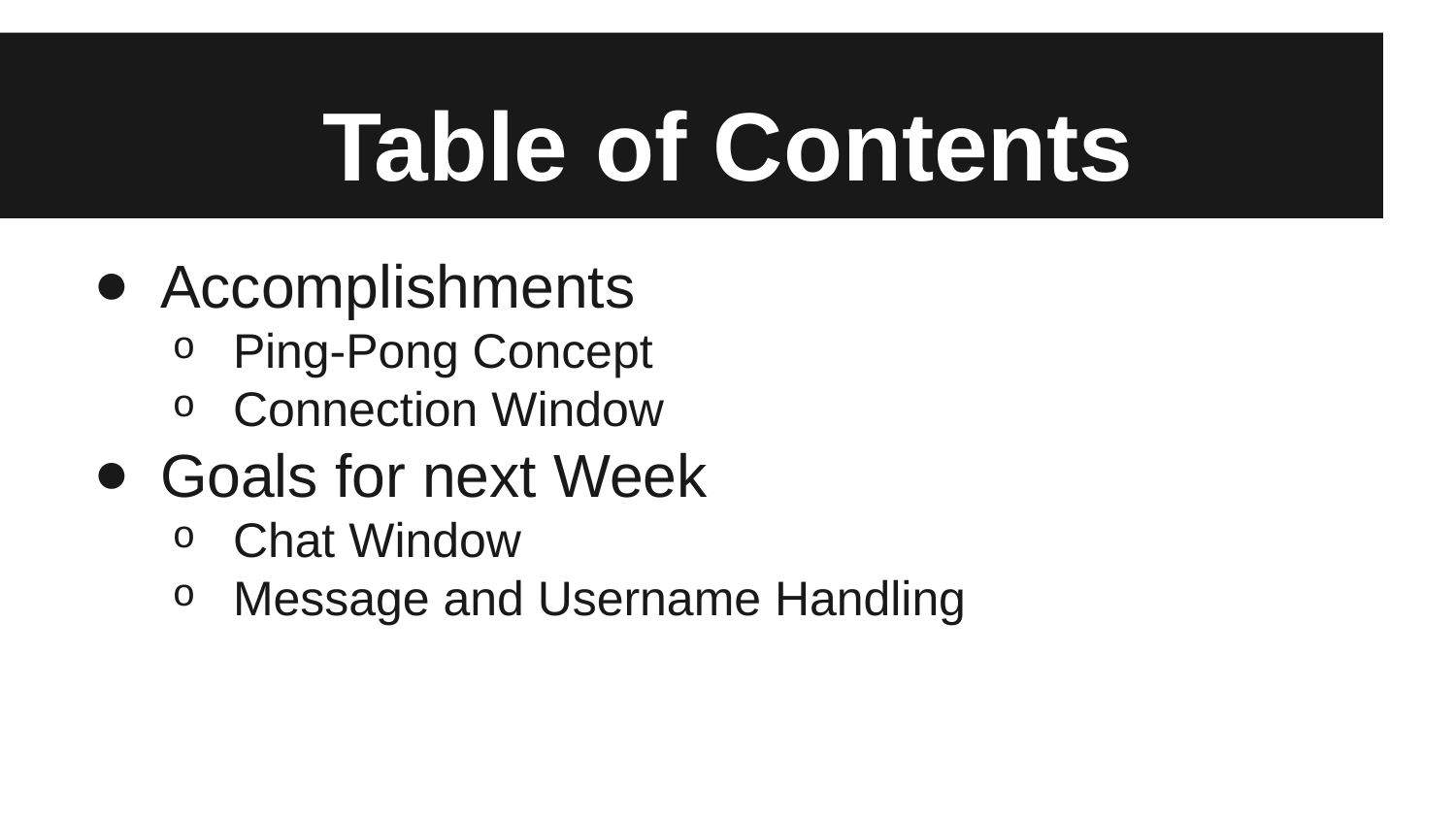

# Table of Contents
Accomplishments
Ping-Pong Concept
Connection Window
Goals for next Week
Chat Window
Message and Username Handling